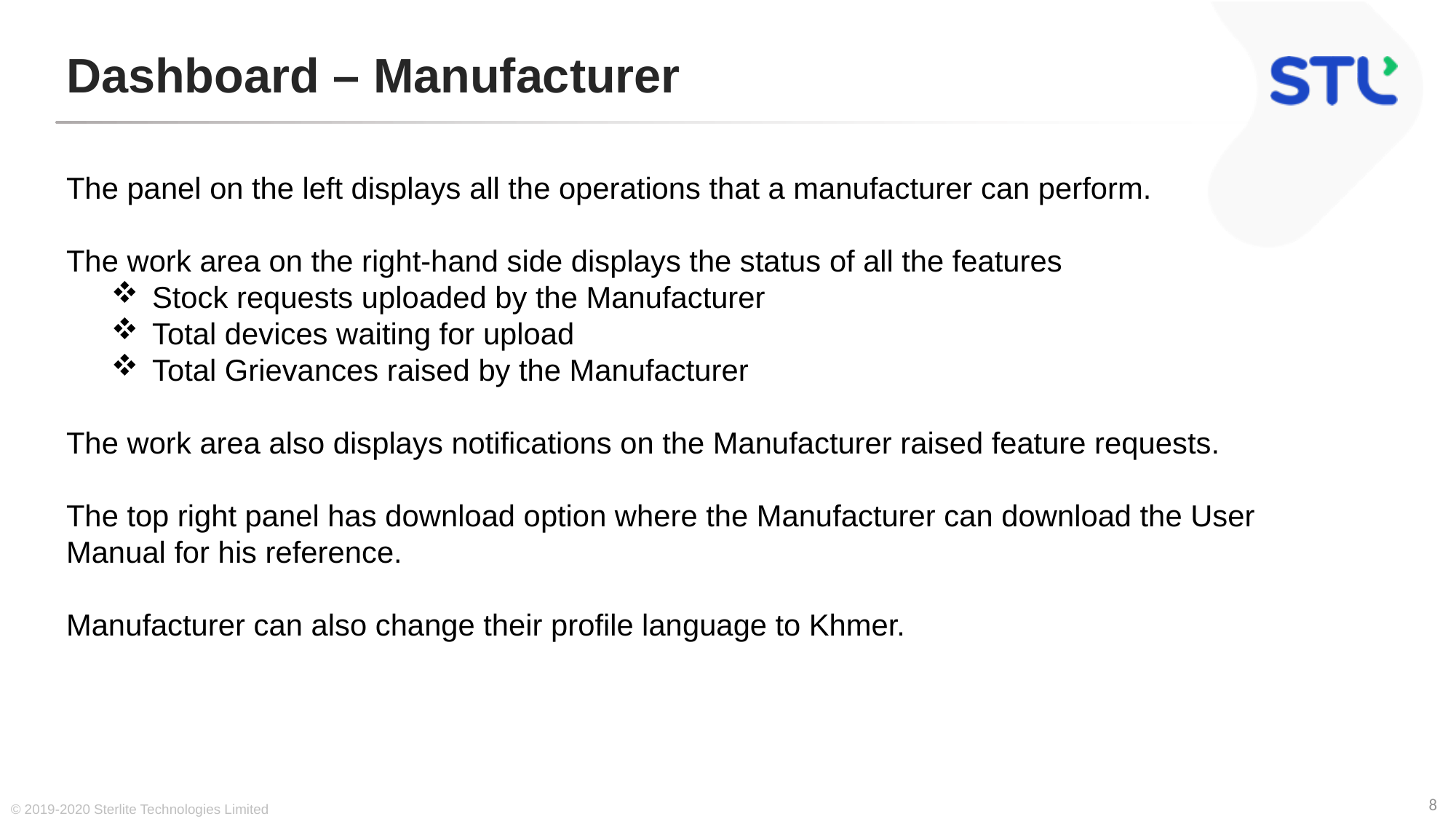

# Dashboard – Manufacturer
The panel on the left displays all the operations that a manufacturer can perform.

The work area on the right-hand side displays the status of all the features
Stock requests uploaded by the Manufacturer
Total devices waiting for upload
Total Grievances raised by the Manufacturer

The work area also displays notifications on the Manufacturer raised feature requests.

The top right panel has download option where the Manufacturer can download the User
Manual for his reference.

Manufacturer can also change their profile language to Khmer.

© 2019-2020 Sterlite Technologies Limited
8